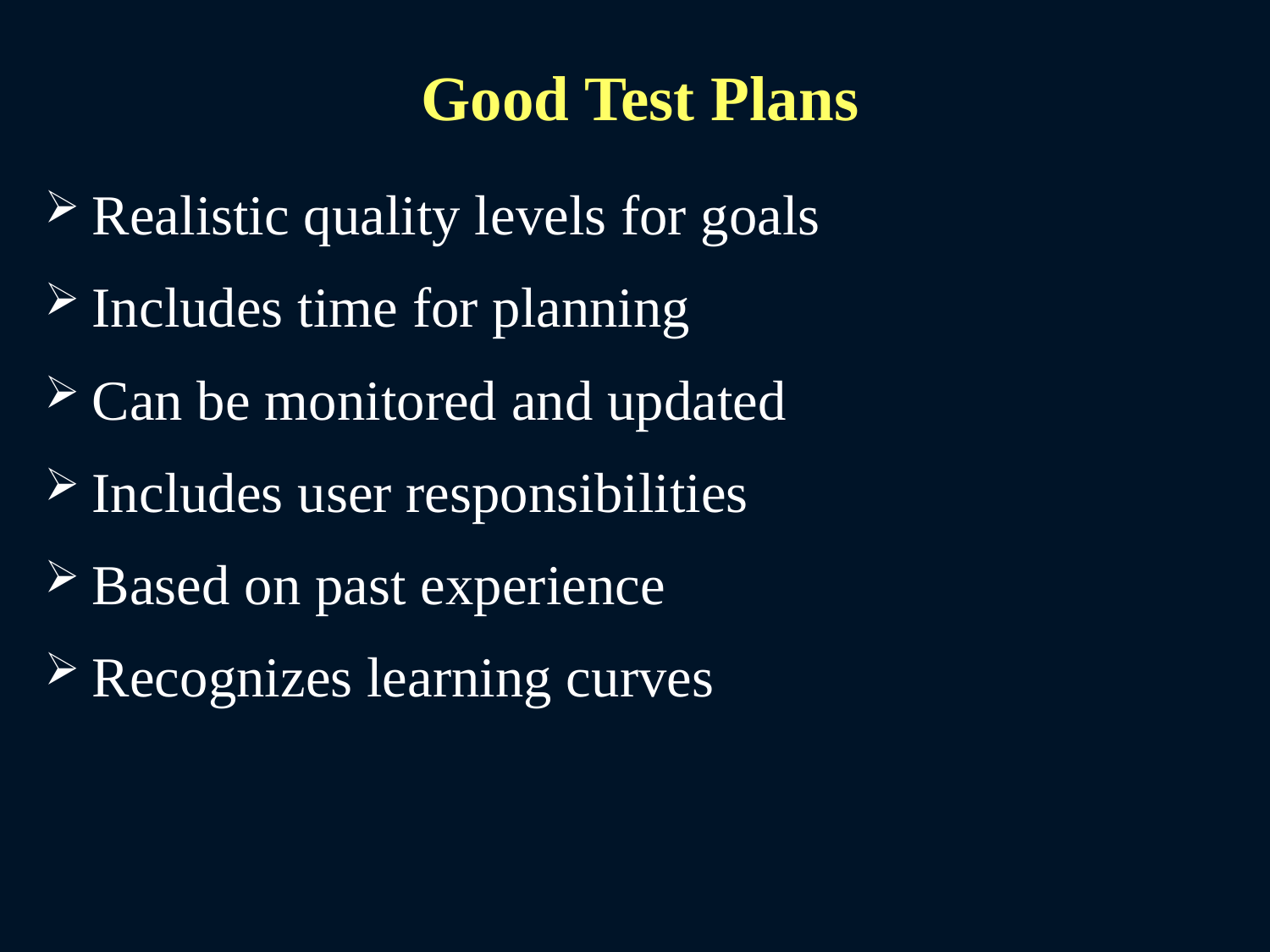

# Good Test Plans
Realistic quality levels for goals
Includes time for planning
Can be monitored and updated
Includes user responsibilities
Based on past experience
Recognizes learning curves